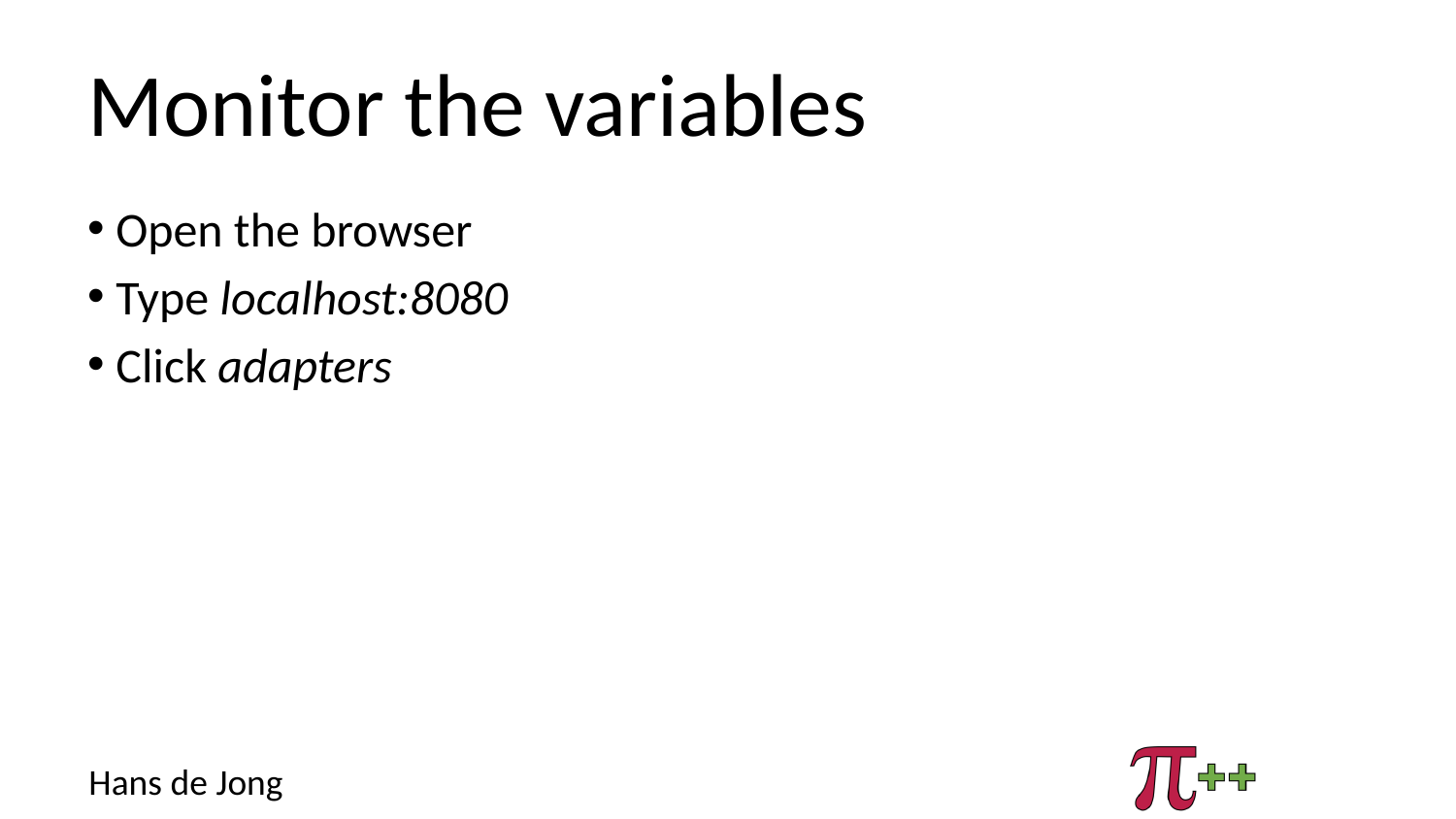

# Monitor the variables
Open the browser
Type localhost:8080
Click adapters